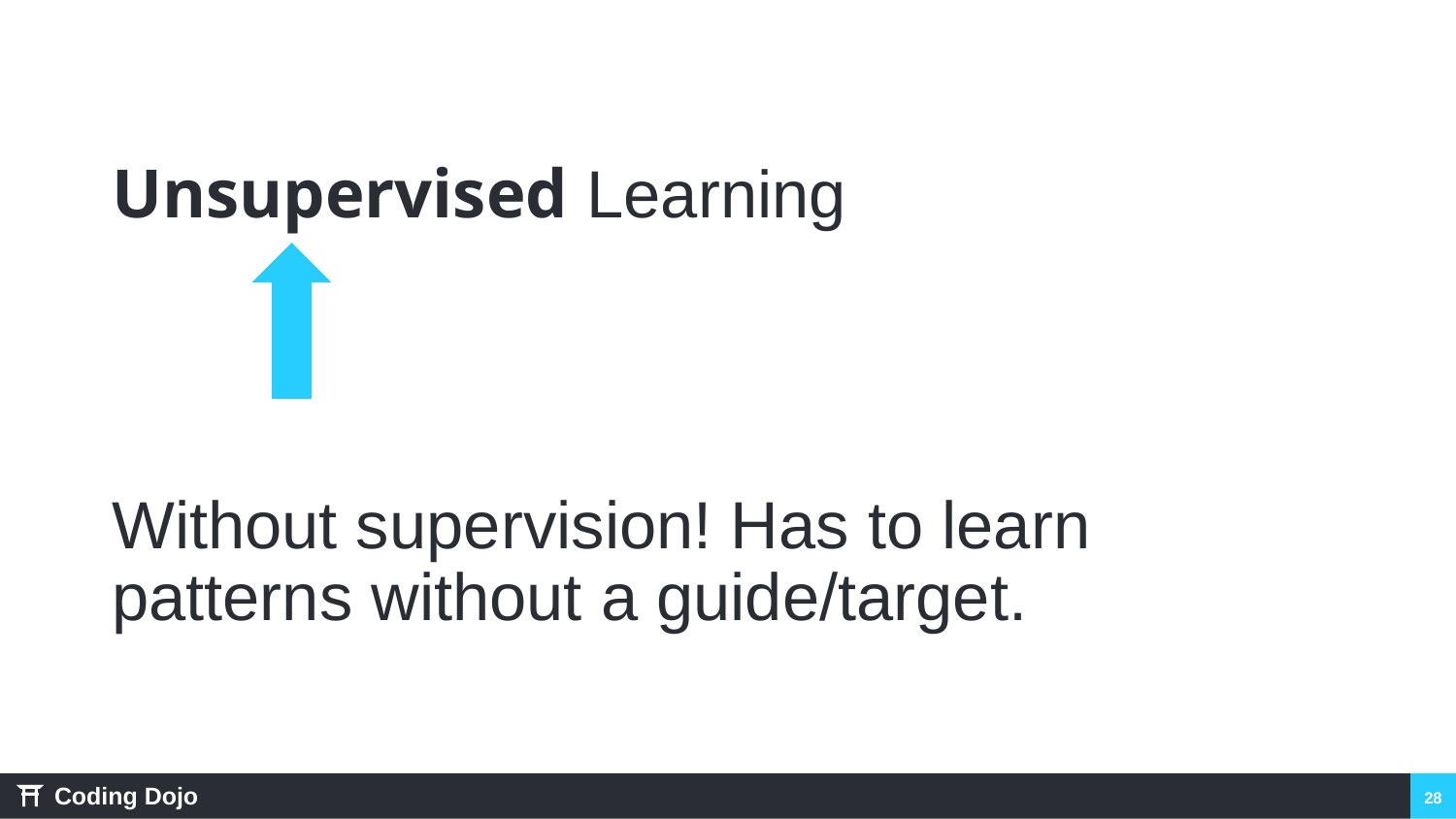

Unsupervised Learning

Without supervision! Has to learn patterns without a guide/target.